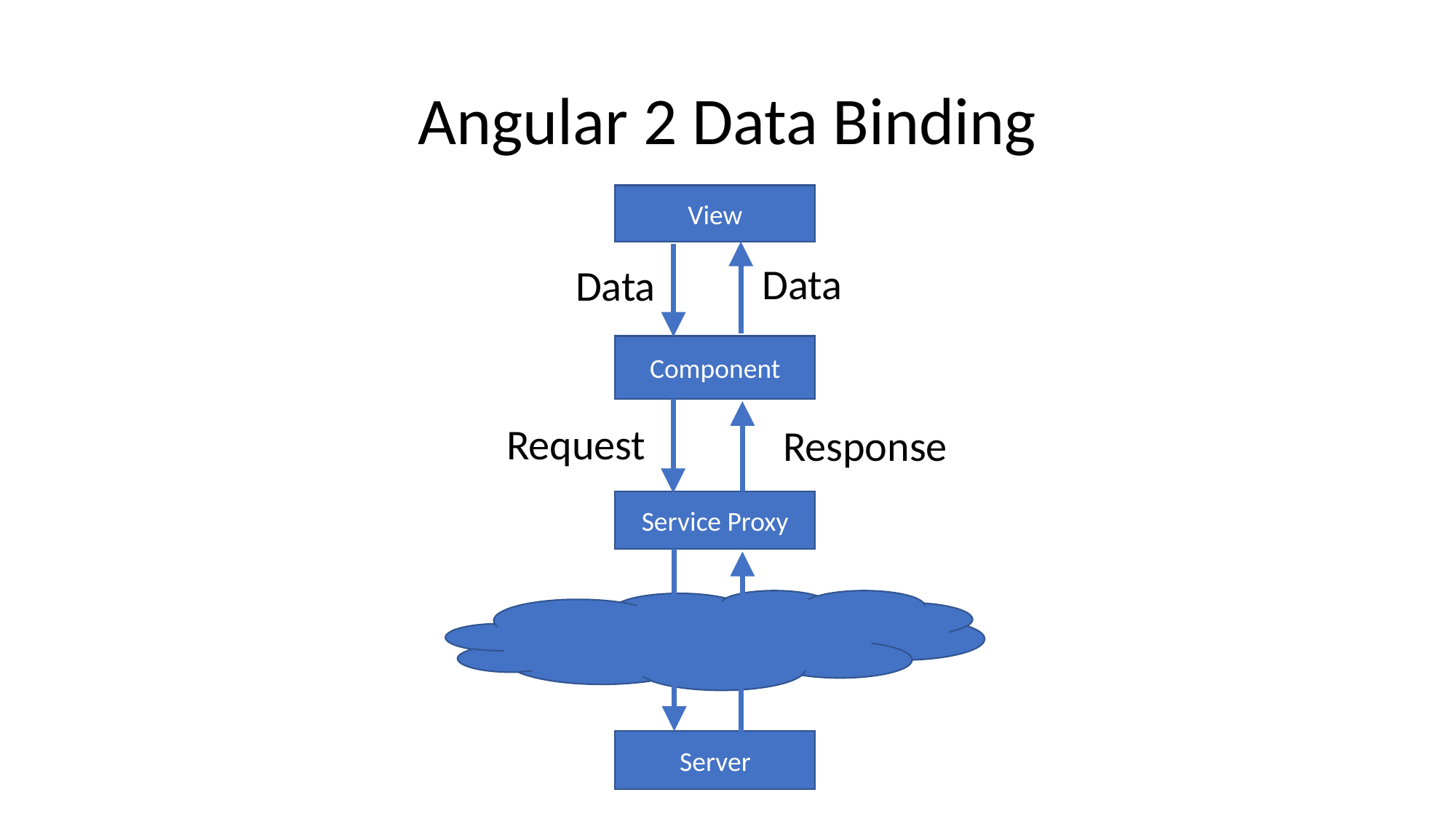

# Angular 2 Data Binding
View
Data
Data
Component
Request
Response
Service Proxy

Server